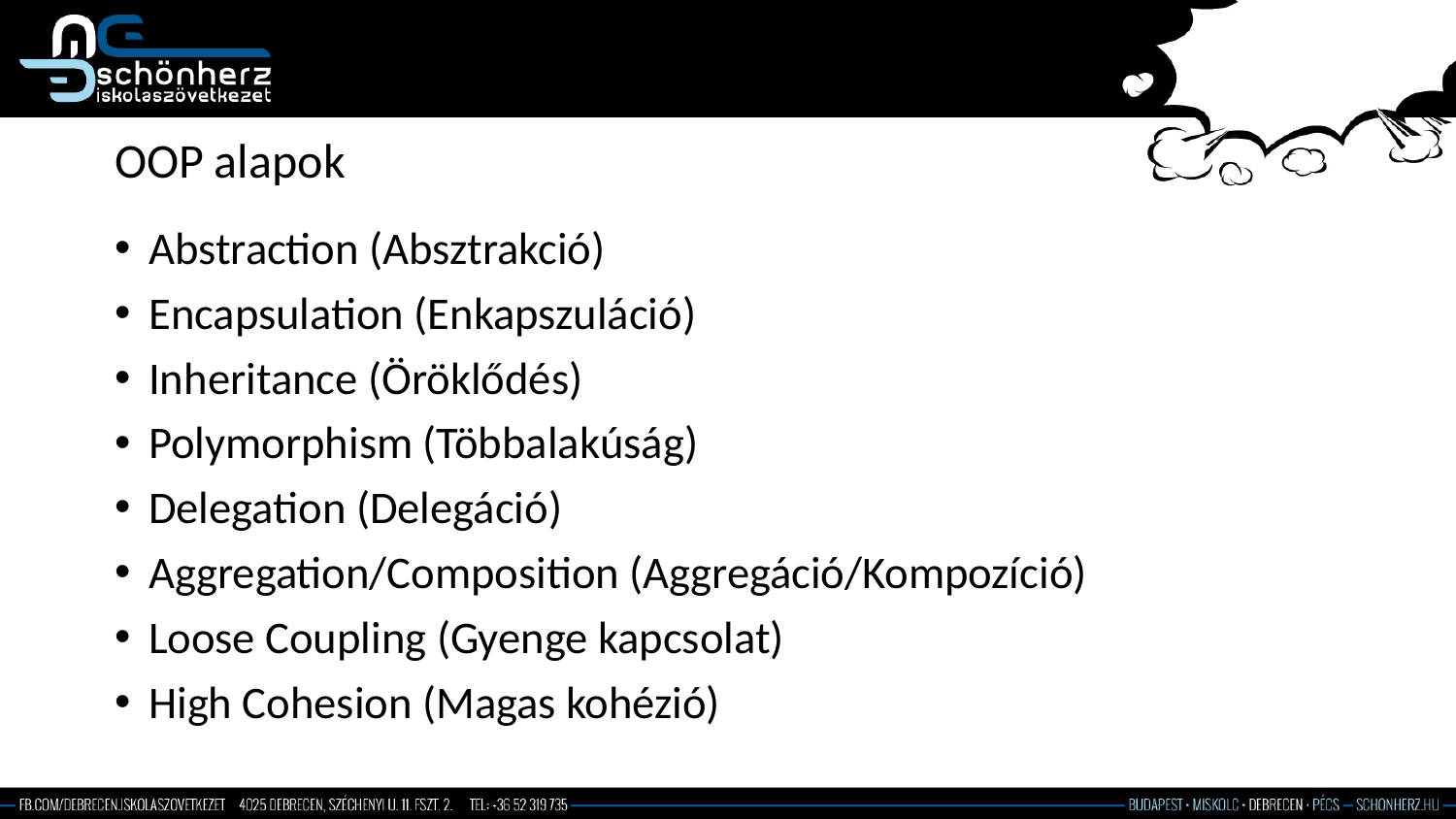

# OOP alapok
Abstraction (Absztrakció)
Encapsulation (Enkapszuláció)
Inheritance (Öröklődés)
Polymorphism (Többalakúság)
Delegation (Delegáció)
Aggregation/Composition (Aggregáció/Kompozíció)
Loose Coupling (Gyenge kapcsolat)
High Cohesion (Magas kohézió)